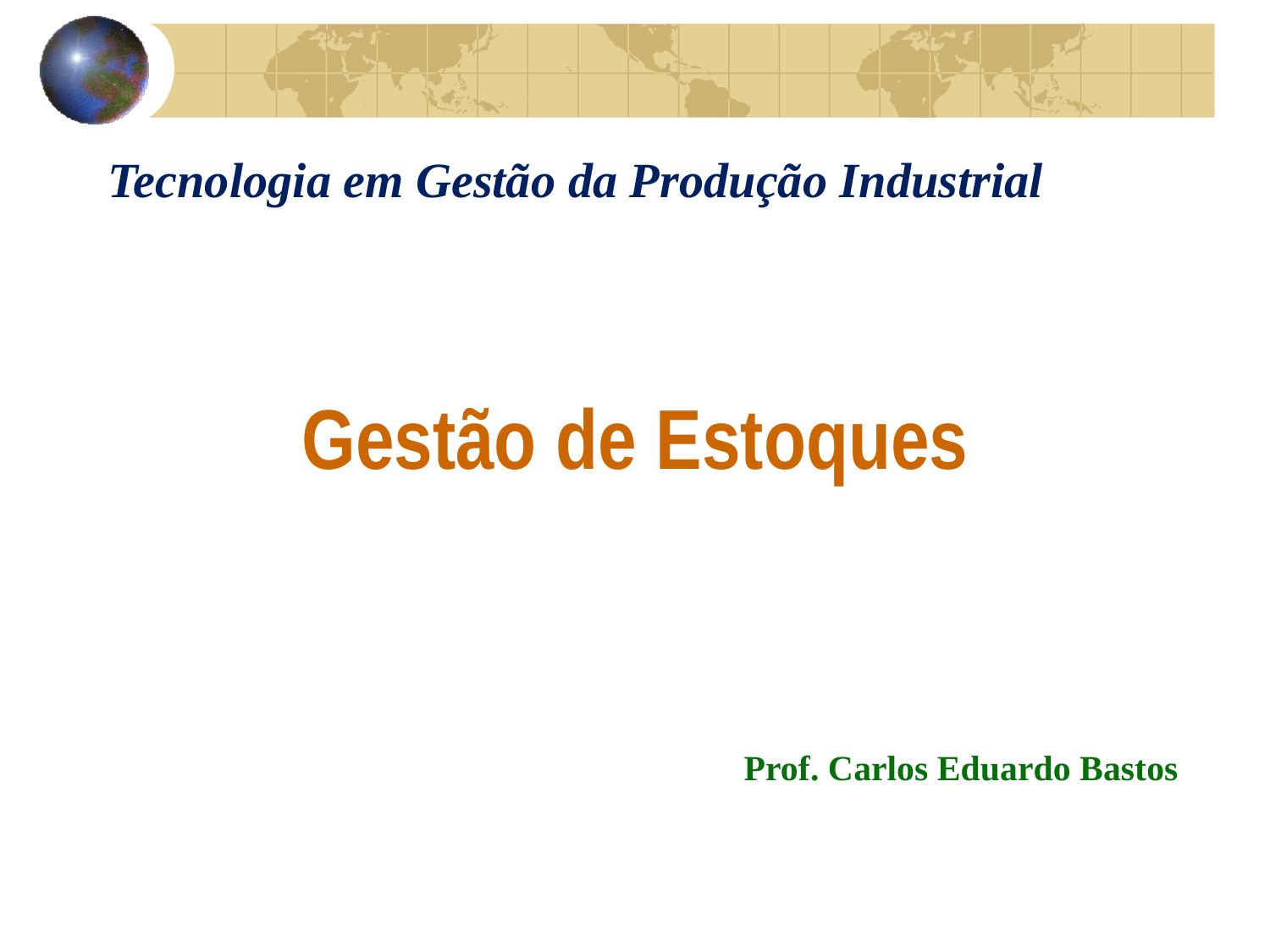

# Tecnologia em Gestão da Produção Industrial
Gestão de Estoques
   Prof. Carlos Eduardo Bastos